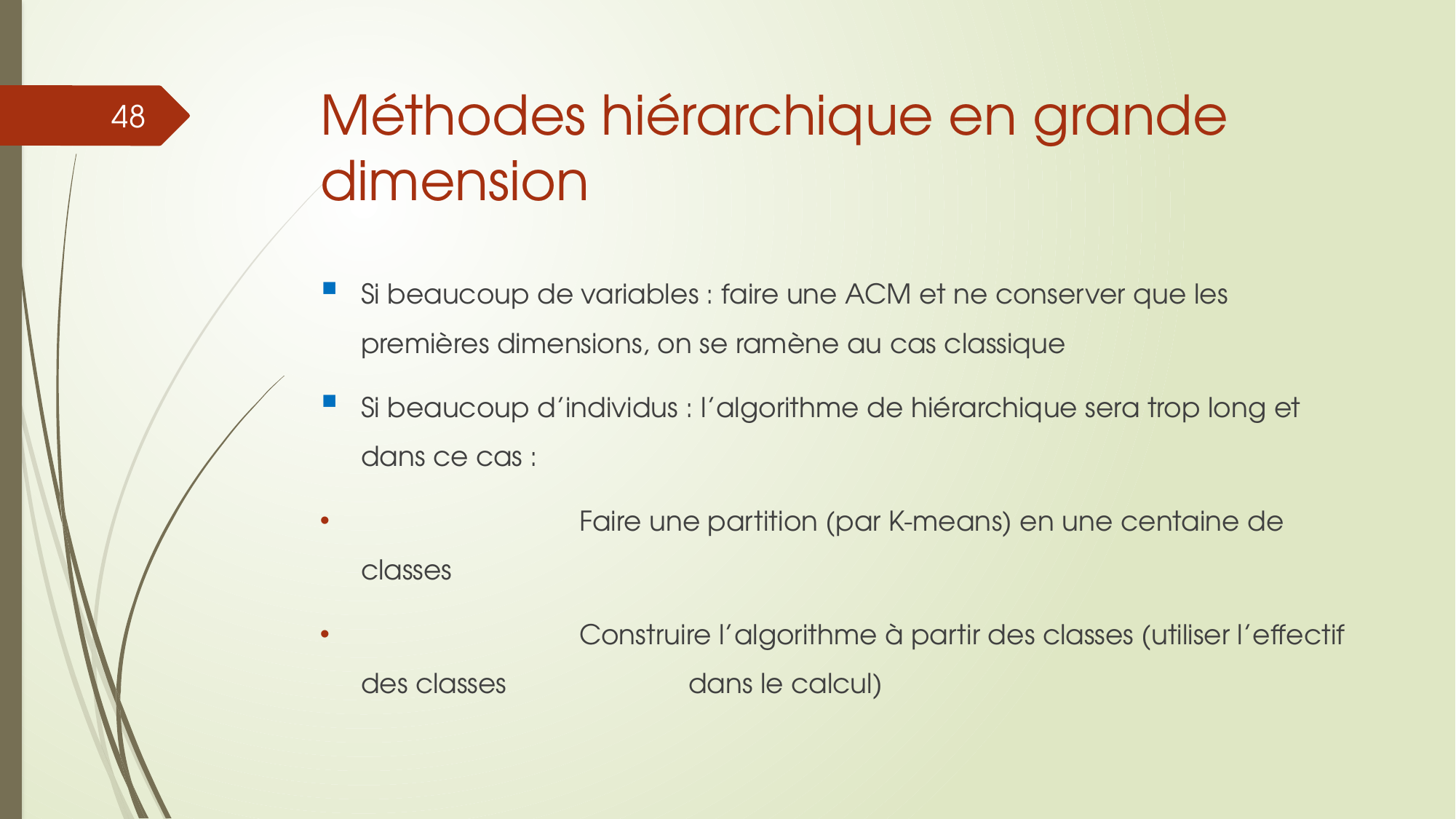

# Méthodes hiérarchique en grande dimension
48
Si beaucoup de variables : faire une ACM et ne conserver que les premières dimensions, on se ramène au cas classique
Si beaucoup d’individus : l’algorithme de hiérarchique sera trop long et dans ce cas :
		Faire une partition (par K-means) en une centaine de classes
		Construire l’algorithme à partir des classes (utiliser l’effectif des classes 		dans le calcul)